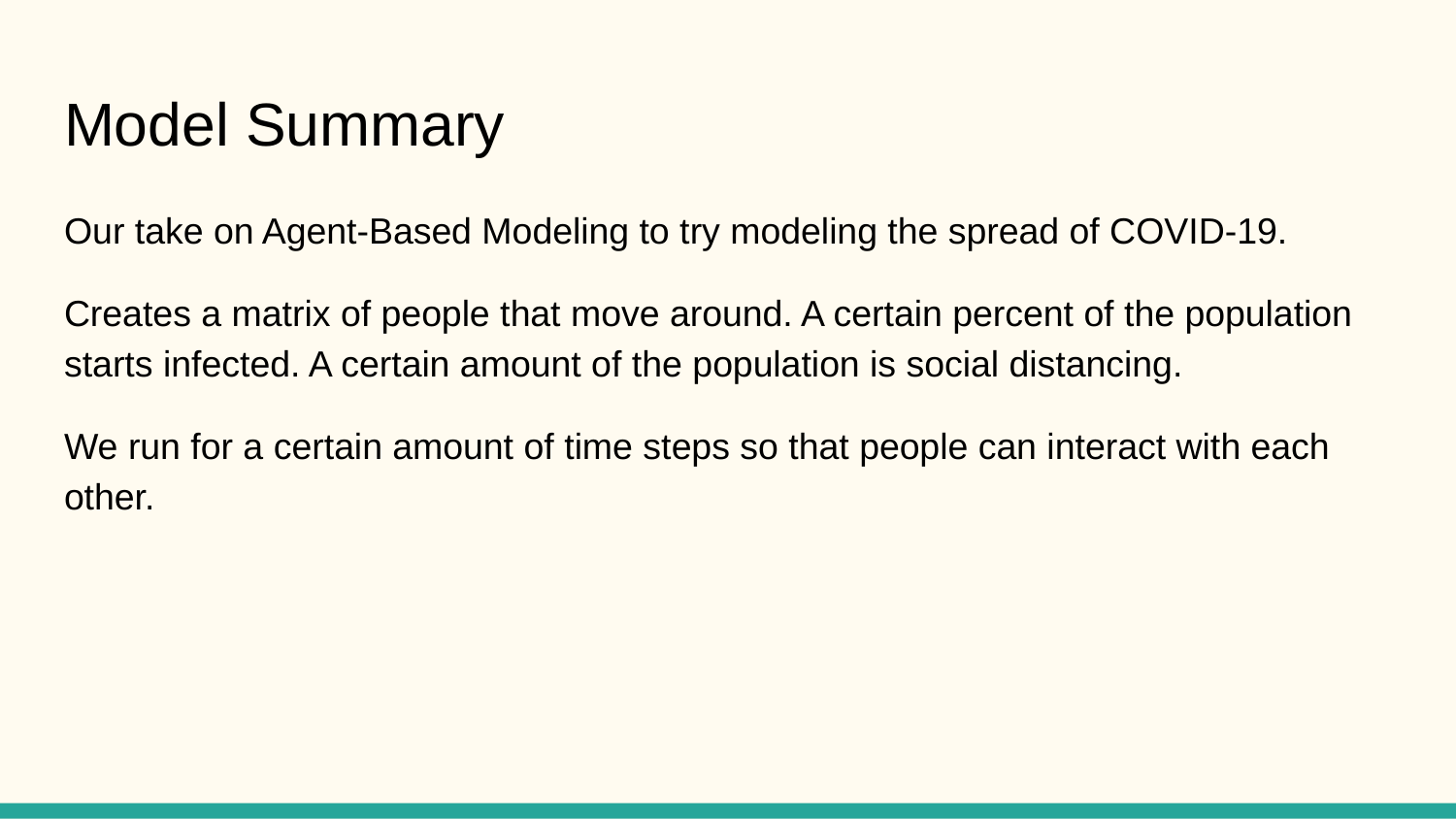

# Model Summary
Our take on Agent-Based Modeling to try modeling the spread of COVID-19.
Creates a matrix of people that move around. A certain percent of the population starts infected. A certain amount of the population is social distancing.
We run for a certain amount of time steps so that people can interact with each other.